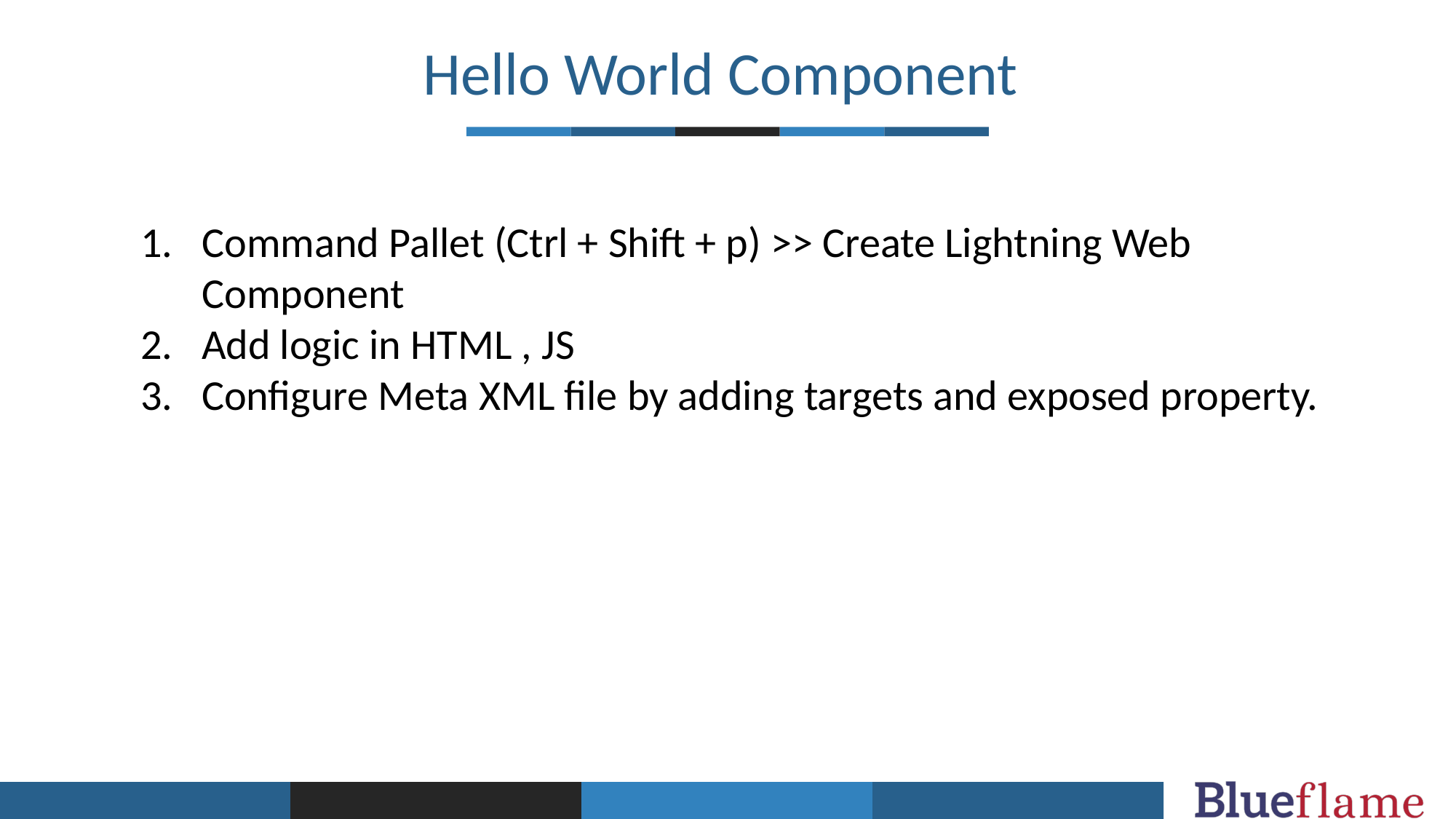

Hello World Component
Command Pallet (Ctrl + Shift + p) >> Create Lightning Web Component
2.   Add logic in HTML , JS
3.   Configure Meta XML file by adding targets and exposed property.